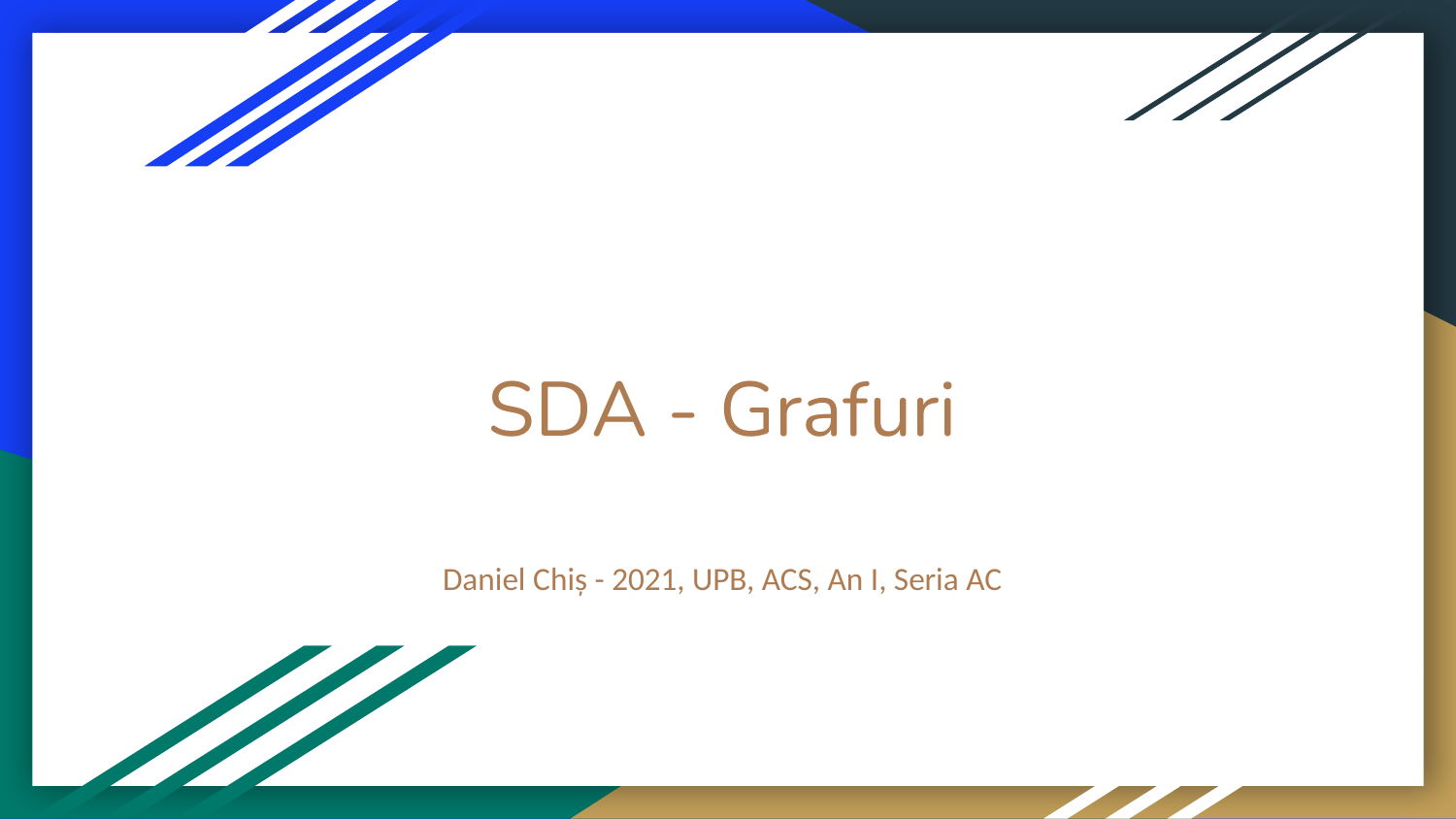

# SDA - Grafuri
Daniel Chiș - 2021, UPB, ACS, An I, Seria AC